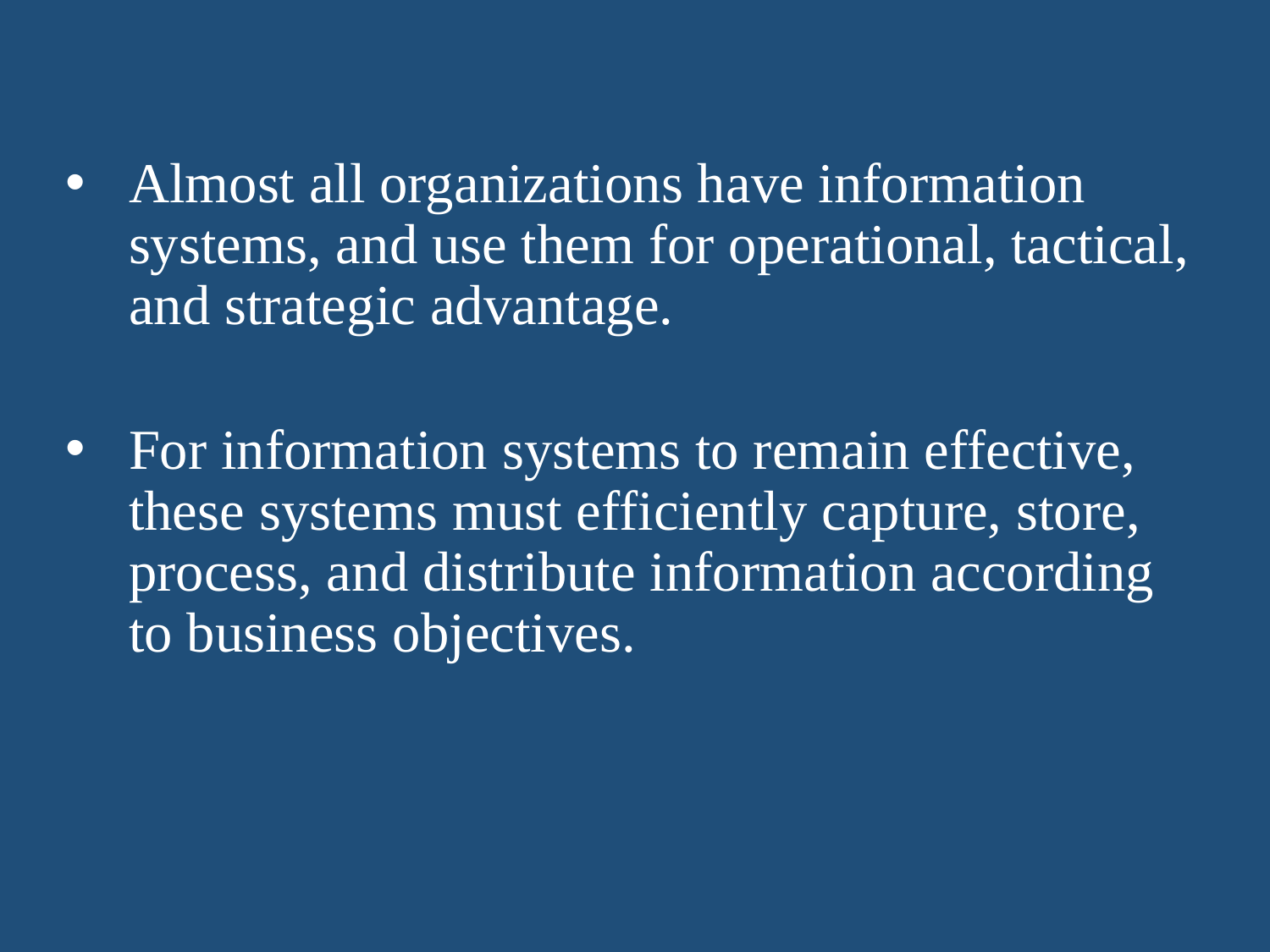

Almost all organizations have information systems, and use them for operational, tactical, and strategic advantage.

For information systems to remain effective, these systems must efficiently capture, store, process, and distribute information according to business objectives.